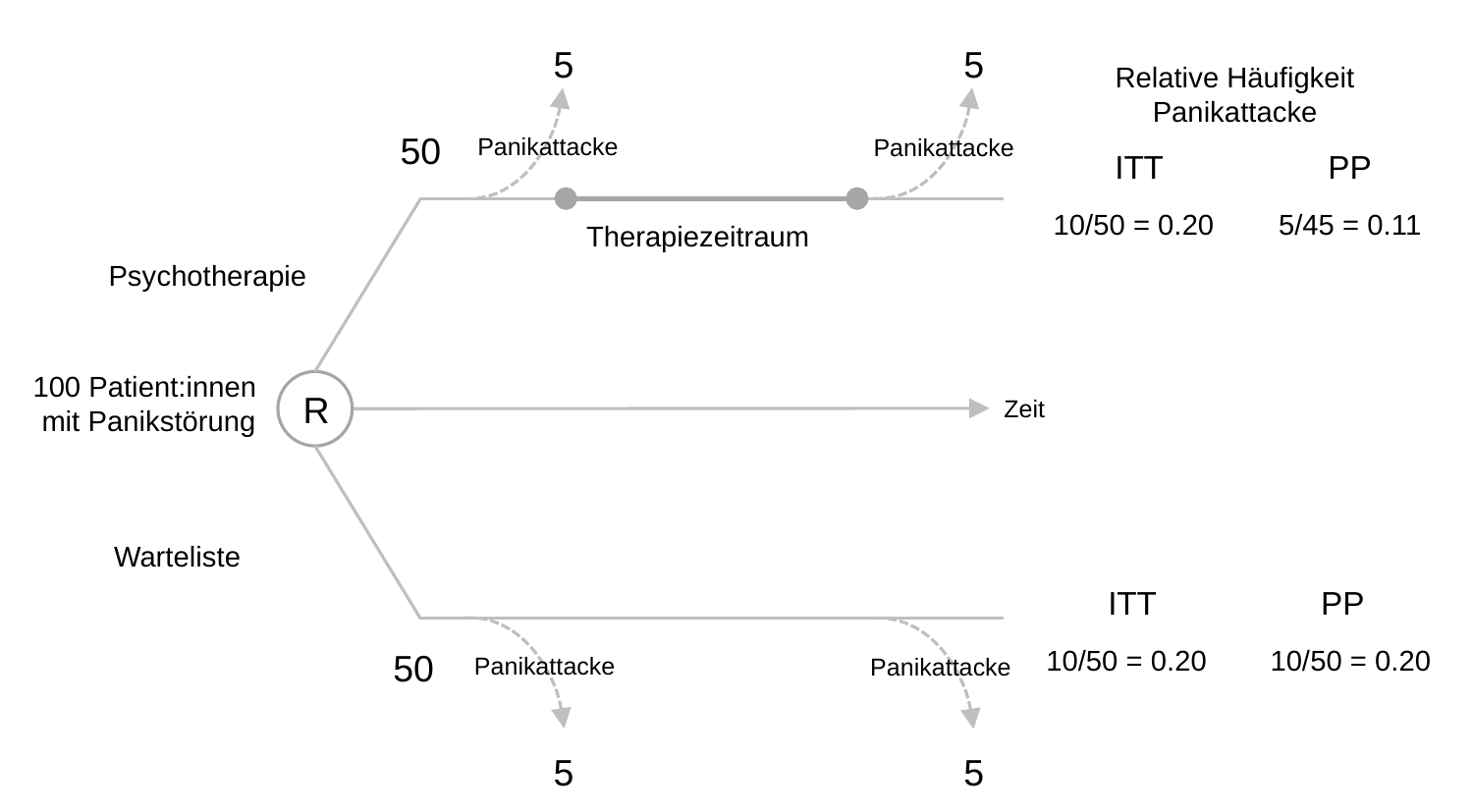

5
5
Relative Häufigkeit
Panikattacke
50
Panikattacke
Panikattacke
ITT
PP
10/50 = 0.20
5/45 = 0.11
Therapiezeitraum
Psychotherapie
100 Patient:innen
mit Panikstörung
R
Zeit
Warteliste
ITT
PP
10/50 = 0.20
10/50 = 0.20
50
Panikattacke
Panikattacke

5
5